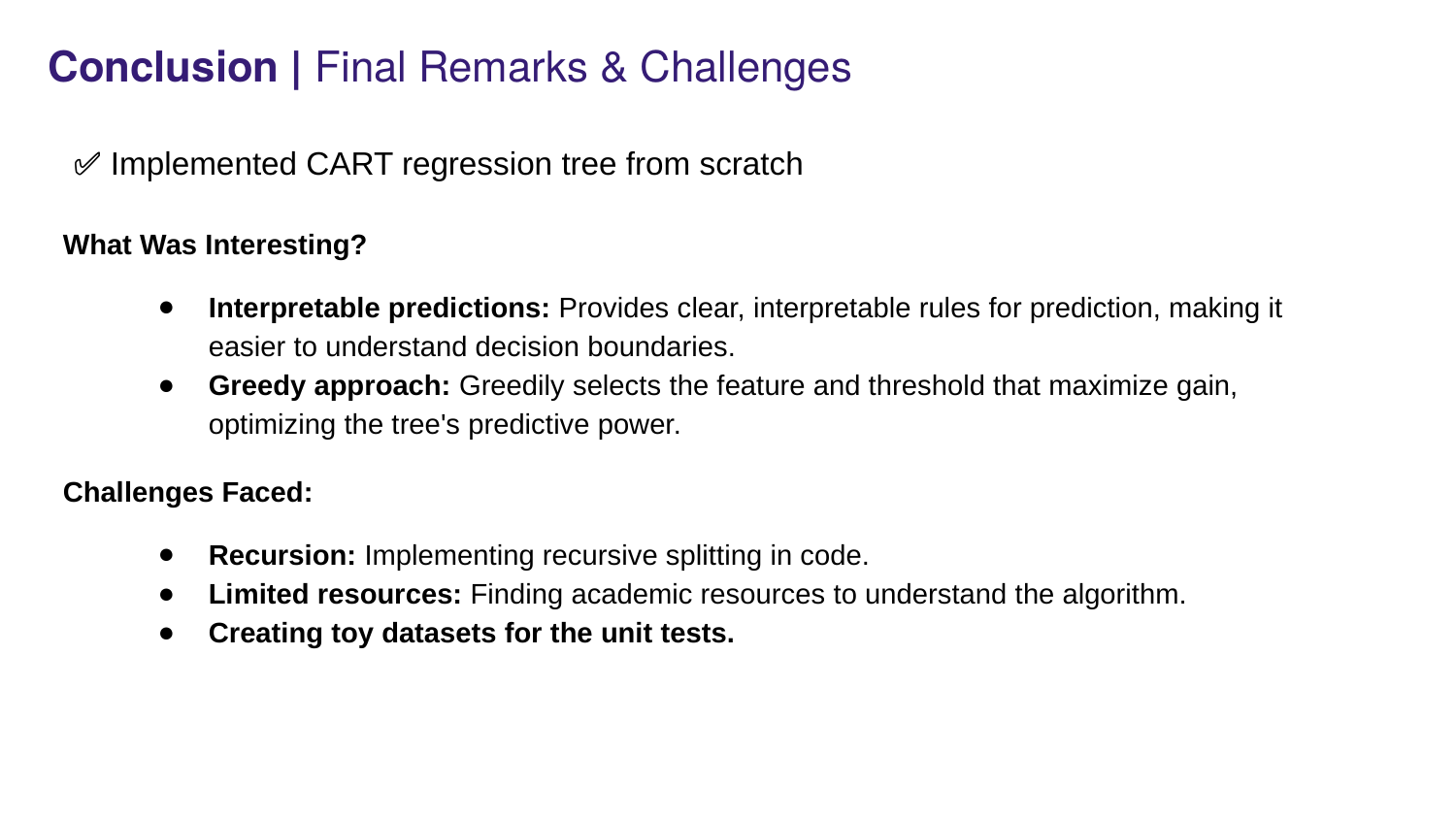

# Conclusion | Final Remarks & Challenges
✅ Implemented CART regression tree from scratch
What Was Interesting?
Interpretable predictions: Provides clear, interpretable rules for prediction, making it easier to understand decision boundaries.
Greedy approach: Greedily selects the feature and threshold that maximize gain, optimizing the tree's predictive power.
Challenges Faced:
Recursion: Implementing recursive splitting in code.
Limited resources: Finding academic resources to understand the algorithm.
Creating toy datasets for the unit tests.